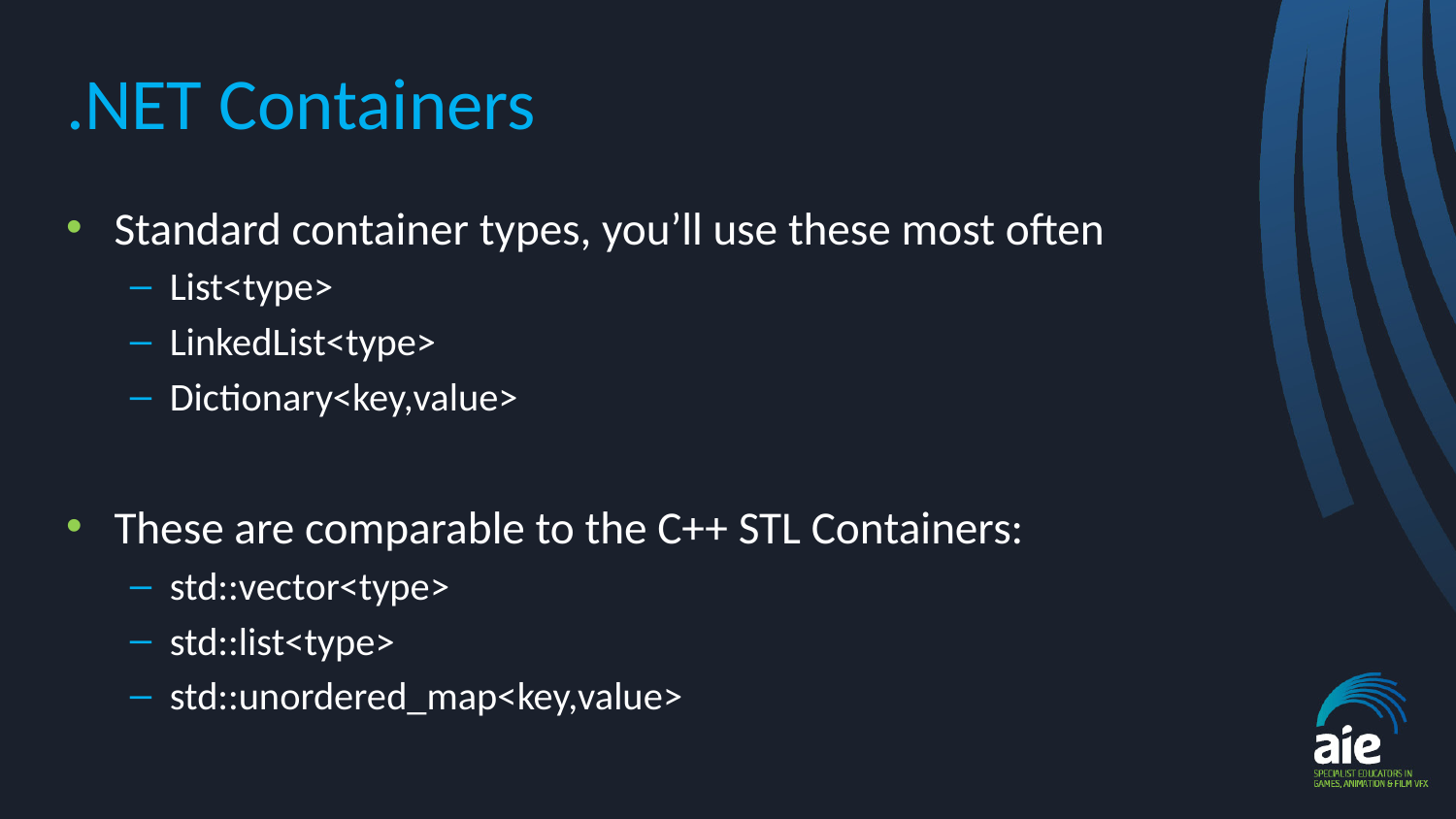

# .NET Containers
Standard container types, you’ll use these most often
List<type>
LinkedList<type>
Dictionary<key,value>

These are comparable to the C++ STL Containers:
std::vector<type>
std::list<type>
std::unordered_map<key,value>